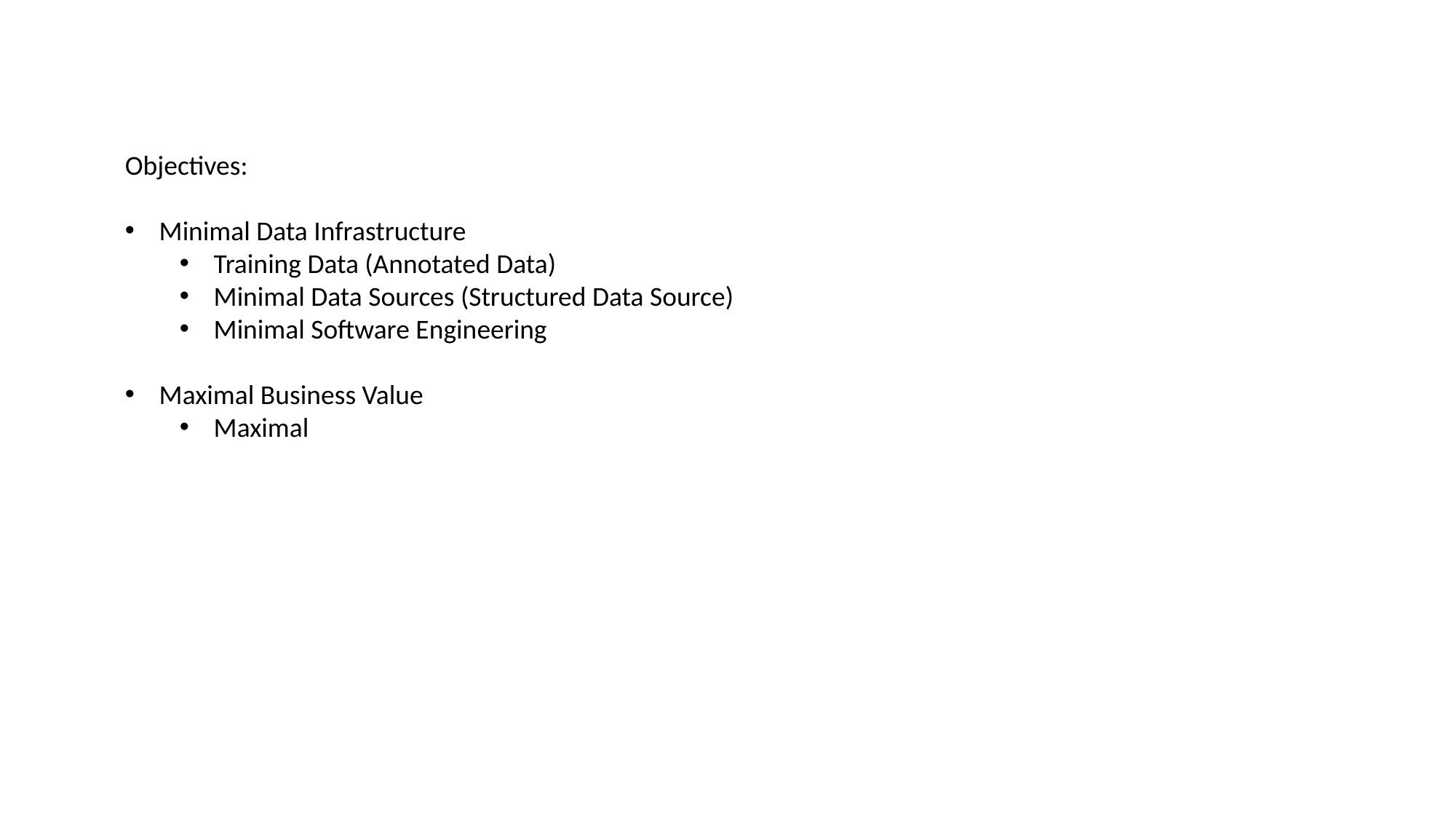

Objectives:

Minimal Data Infrastructure
Training Data (Annotated Data)
Minimal Data Sources (Structured Data Source)
Minimal Software Engineering

Maximal Business Value
Maximal